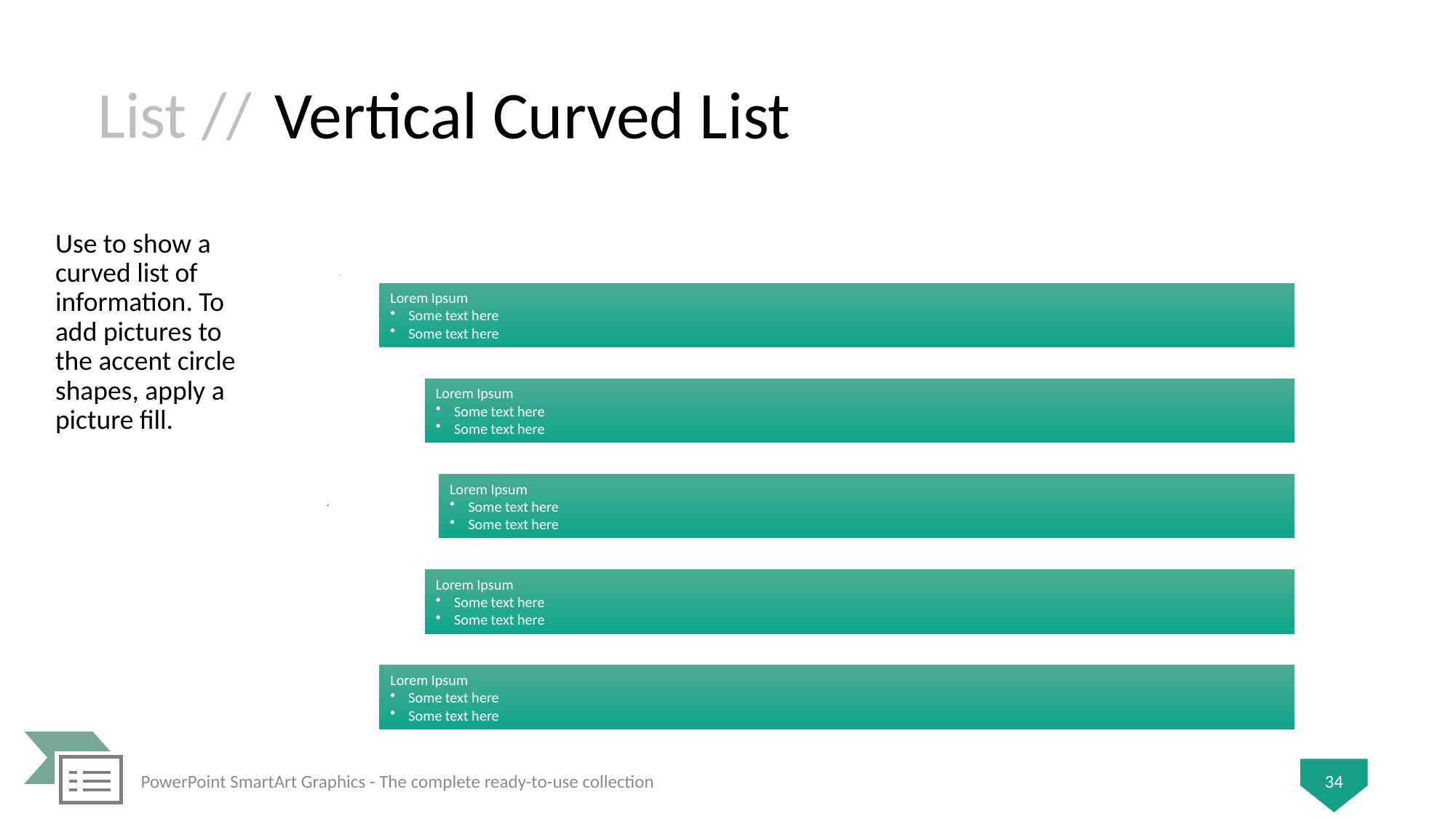

# Vertical Curved List
Use to show a curved list of information. To add pictures to the accent circle shapes, apply a picture fill.
Lorem Ipsum
Lorem Ipsum
Lorem Ipsum
Lorem Ipsum
Lorem Ipsum
Some text here
Some text here
Some text here
Some text here
Some text here
Some text here
Some text here
Some text here
Some text here
Some text here
PowerPoint SmartArt Graphics - The complete ready-to-use collection
34